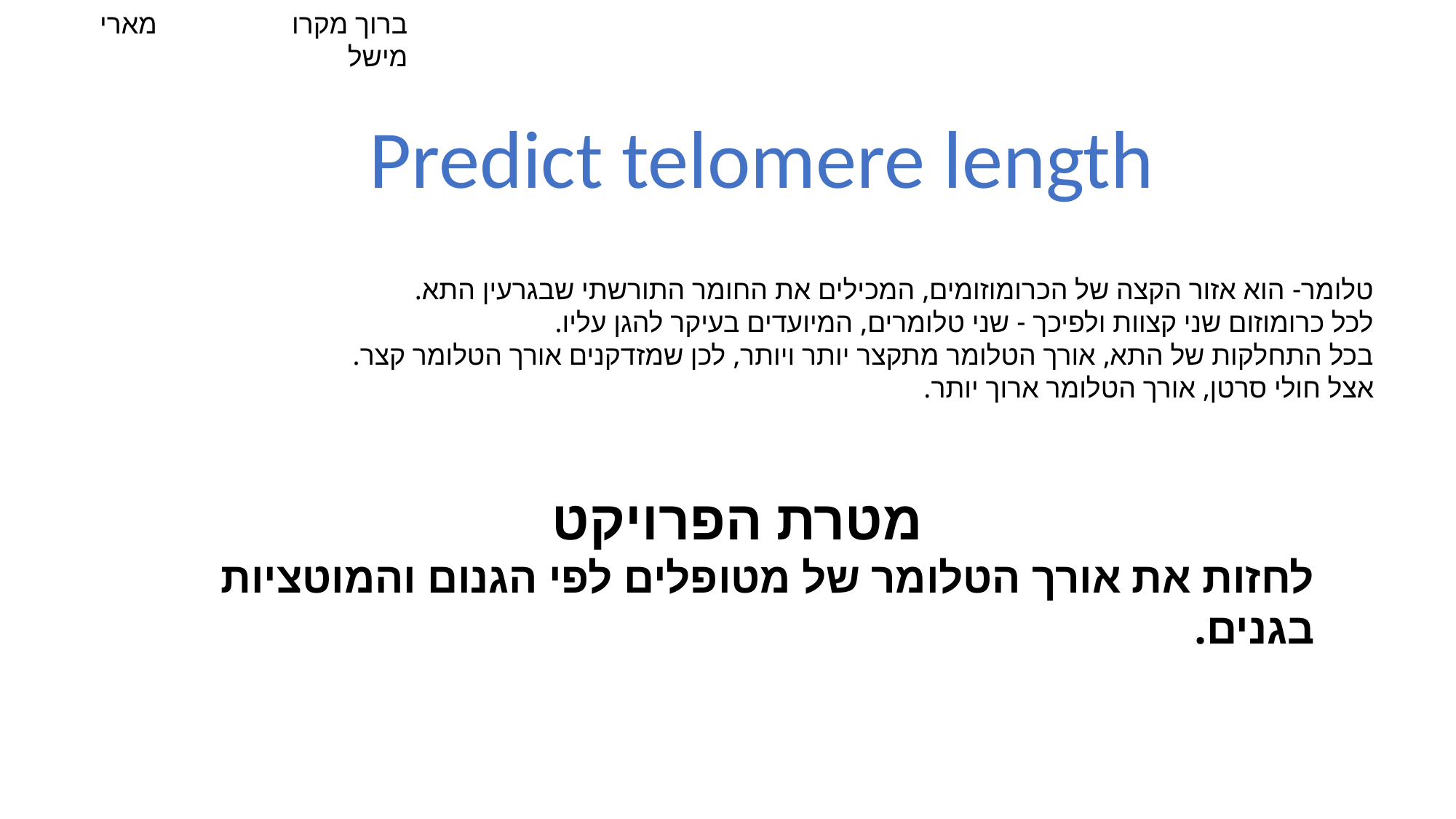

ברוך מקרו                   מארי מישל
Predict telomere length
טלומר- הוא אזור הקצה של הכרומוזומים, המכילים את החומר התורשתי שבגרעין התא.
לכל כרומוזום שני קצוות ולפיכך - שני טלומרים, המיועדים בעיקר להגן עליו.
בכל התחלקות של התא, אורך הטלומר מתקצר יותר ויותר, לכן שמזדקנים אורך הטלומר קצר.
אצל חולי סרטן, אורך הטלומר ארוך יותר.

מטרת הפרויקט
לחזות את אורך הטלומר של מטופלים לפי הגנום והמוטציות בגנים.